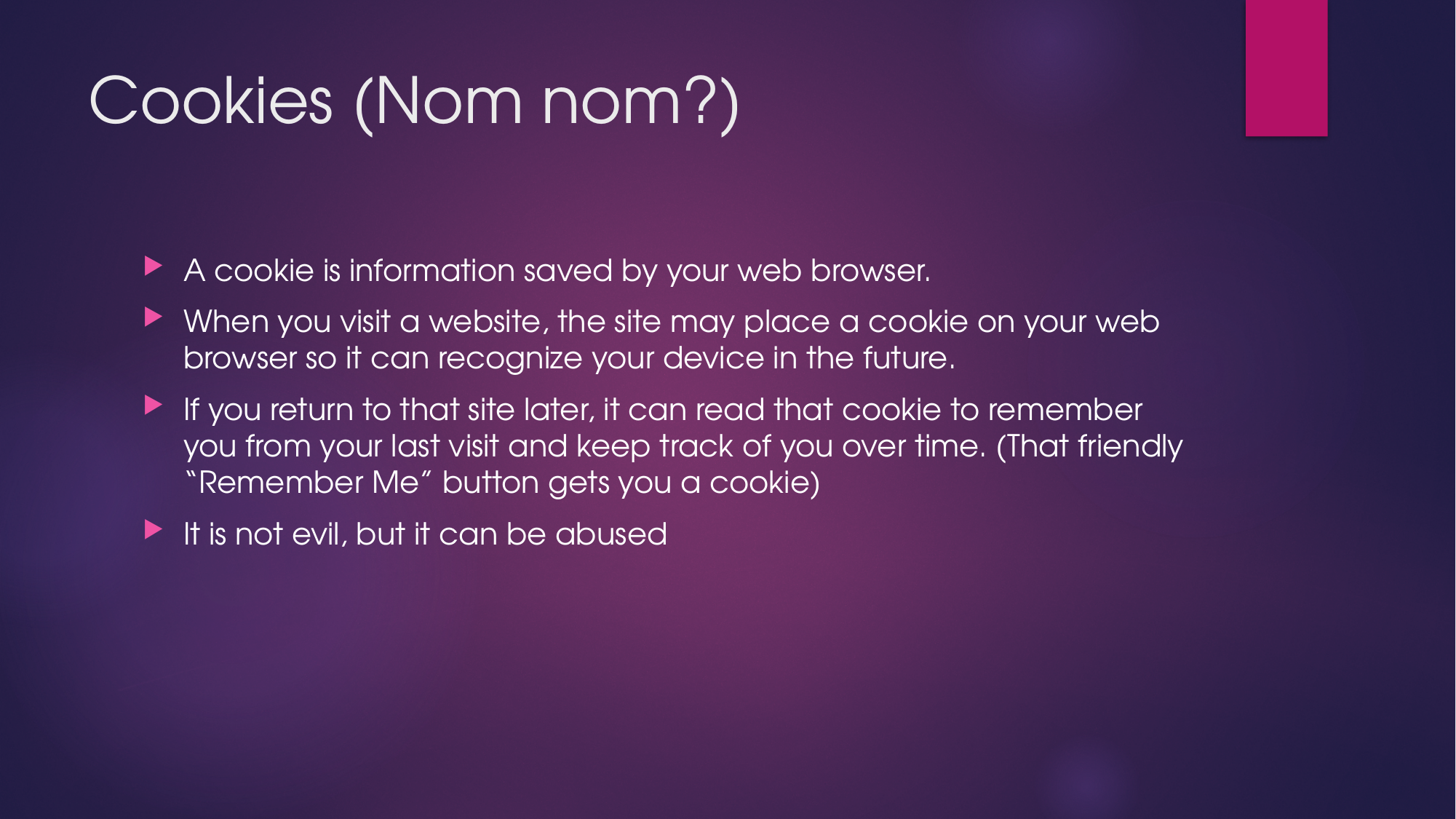

# Cookies (Nom nom?)
A cookie is information saved by your web browser.
When you visit a website, the site may place a cookie on your web browser so it can recognize your device in the future.
If you return to that site later, it can read that cookie to remember you from your last visit and keep track of you over time. (That friendly “Remember Me” button gets you a cookie)
It is not evil, but it can be abused